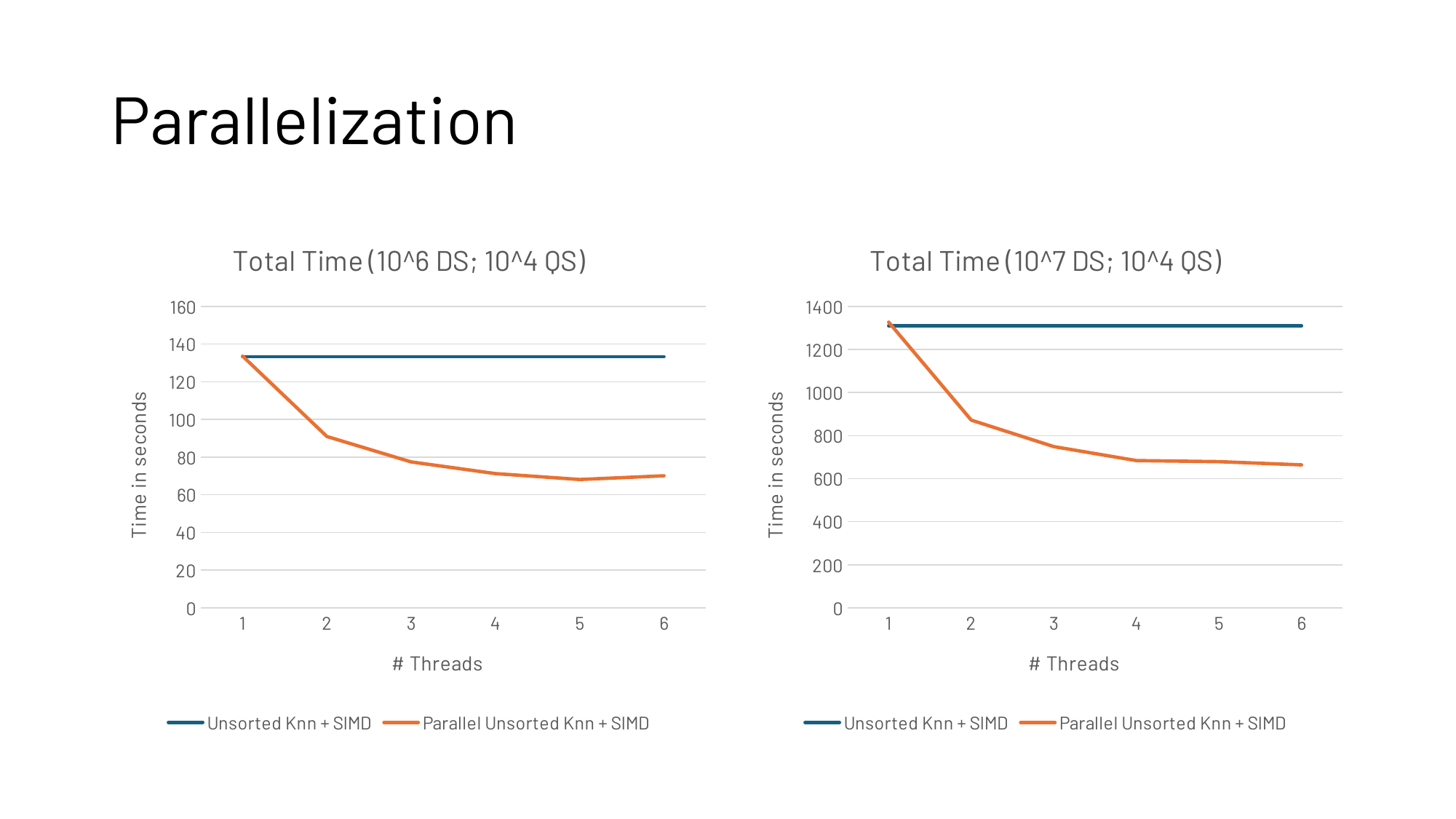

# Parallelization

### Chart: Total Time (10^6 DS; 10^4 QS)

| Category | Unsorted Knn + SIMD | Parallel Unsorted Knn + SIMD |
|---|---|---|
| 1 | 133.35 | 133.63 |
| 2 | 133.35 | 90.96 |
| 3 | 133.35 | 77.46 |
| 4 | 133.35 | 71.25 |
| 5 | 133.35 | 68.11 |
| 6 | 133.35 | 70.1 |

### Chart: Total Time (10^7 DS; 10^4 QS)

| Category | Unsorted Knn + SIMD | Parallel Unsorted Knn + SIMD |
|---|---|---|
| 1 | 1309.0 | 1327.0 |
| 2 | 1309.0 | 872.0 |
| 3 | 1309.0 | 749.0 |
| 4 | 1309.0 | 684.0 |
| 5 | 1309.0 | 679.0 |
| 6 | 1309.0 | 664.0 |